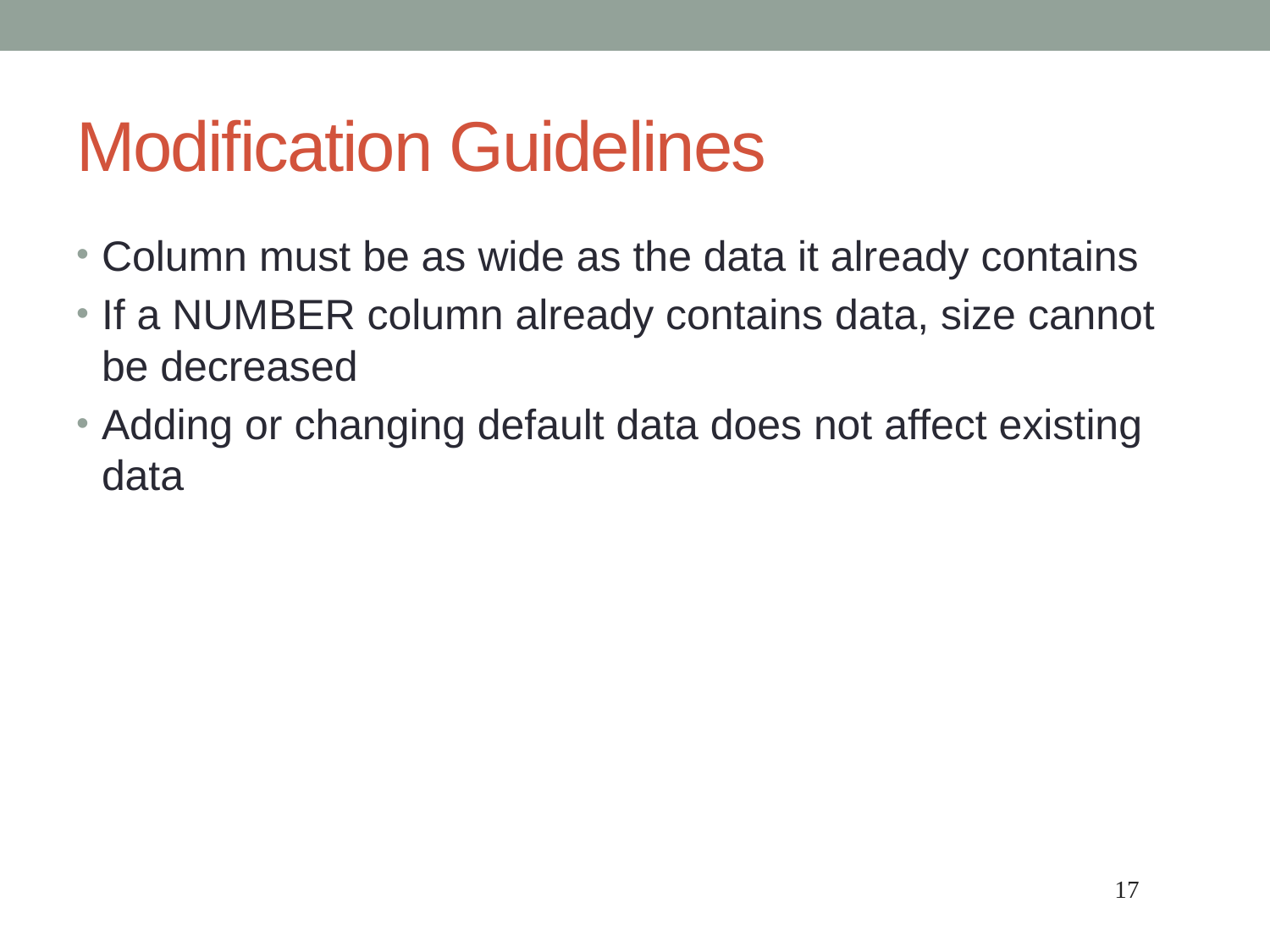

# Modification Guidelines
Column must be as wide as the data it already contains
If a NUMBER column already contains data, size cannot be decreased
Adding or changing default data does not affect existing data
17